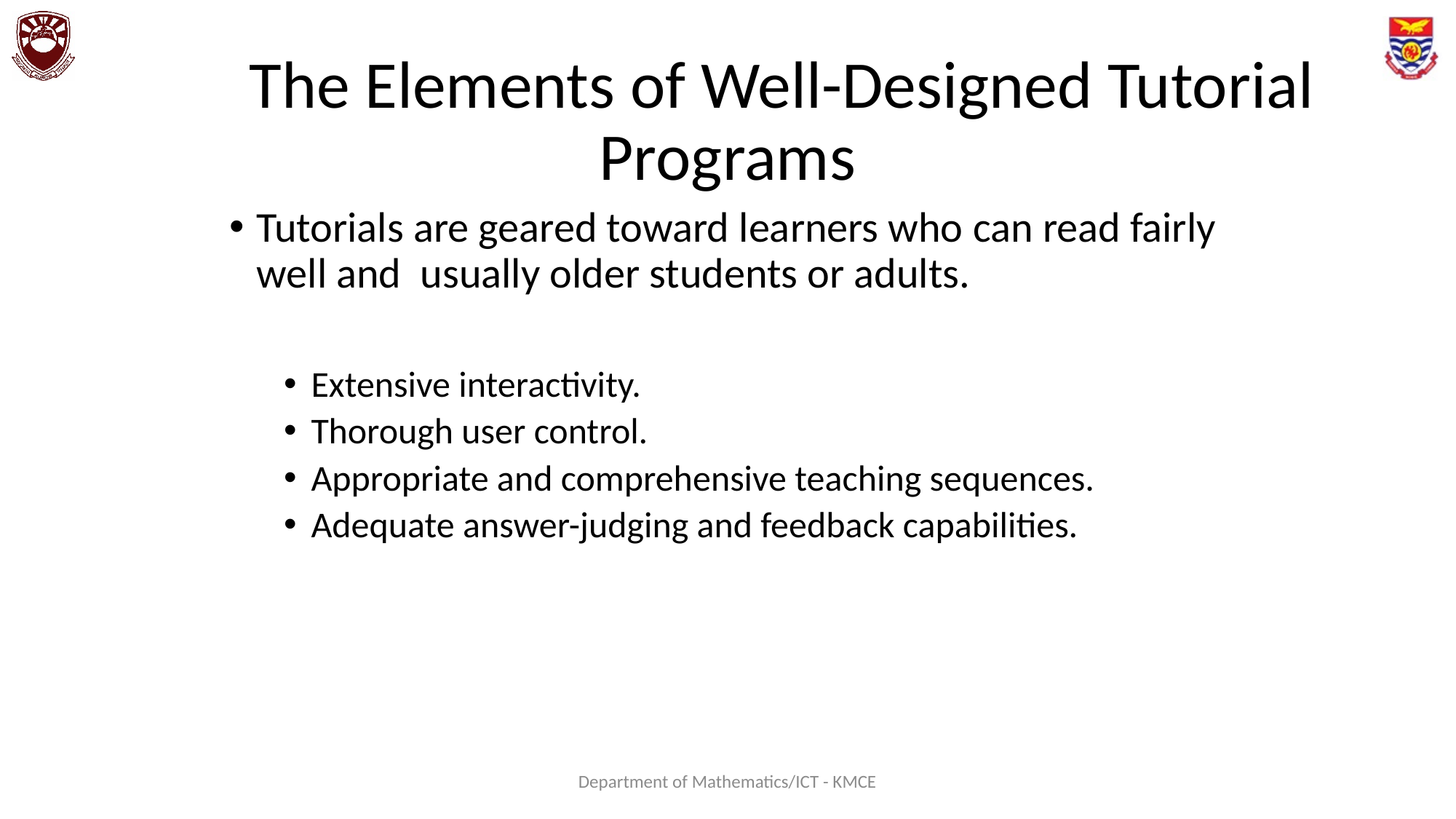

# The Elements of Well-Designed Tutorial Programs
Tutorials are geared toward learners who can read fairly well and  usually older students or adults.

Extensive interactivity.
Thorough user control.
Appropriate and comprehensive teaching sequences.
Adequate answer-judging and feedback capabilities.

Department of Mathematics/ICT - KMCE
119